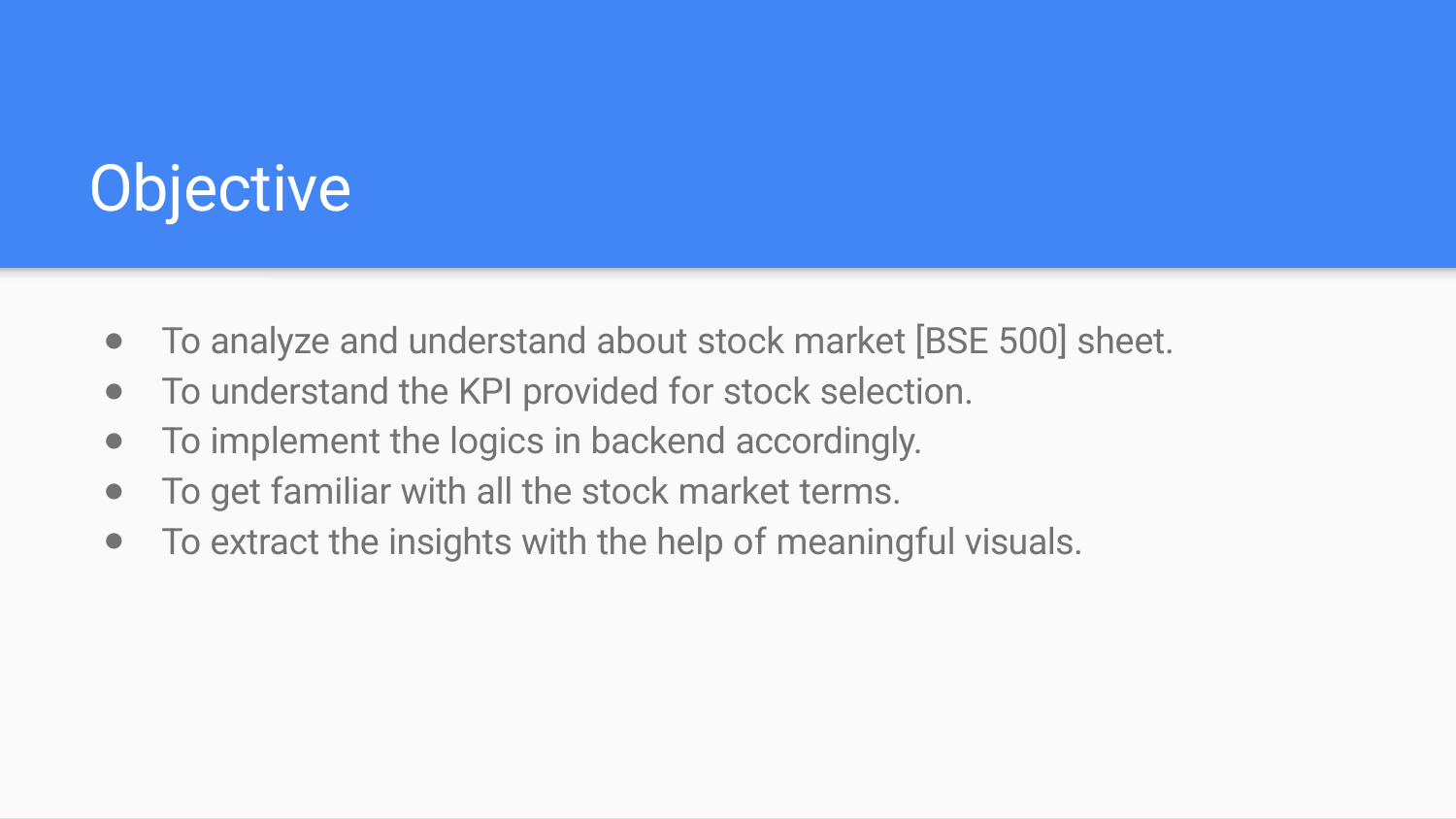

# Objective
To analyze and understand about stock market [BSE 500] sheet.
To understand the KPI provided for stock selection.
To implement the logics in backend accordingly.
To get familiar with all the stock market terms.
To extract the insights with the help of meaningful visuals.